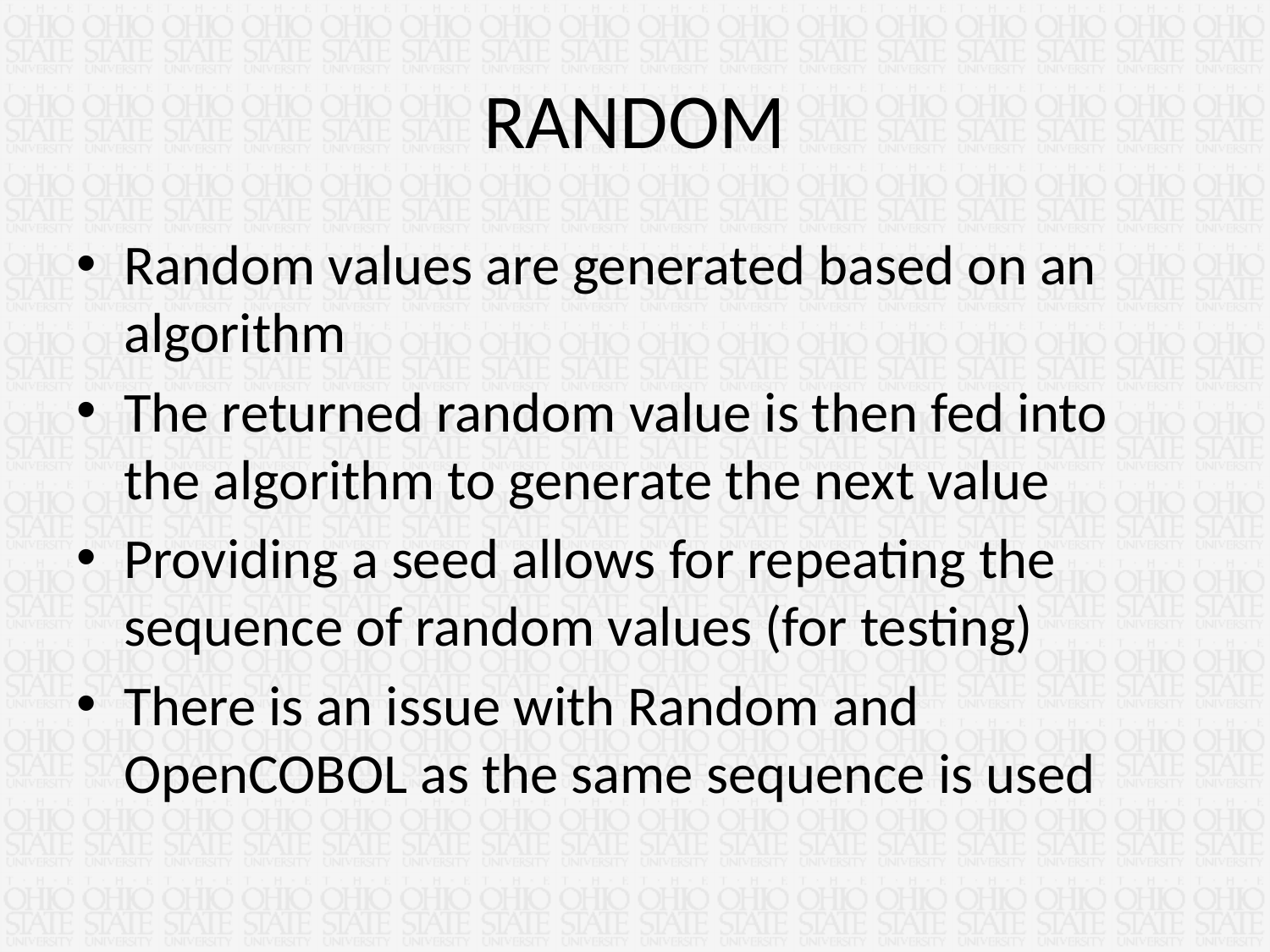

# RANDOM
Random values are generated based on an algorithm
The returned random value is then fed into the algorithm to generate the next value
Providing a seed allows for repeating the sequence of random values (for testing)
There is an issue with Random and OpenCOBOL as the same sequence is used